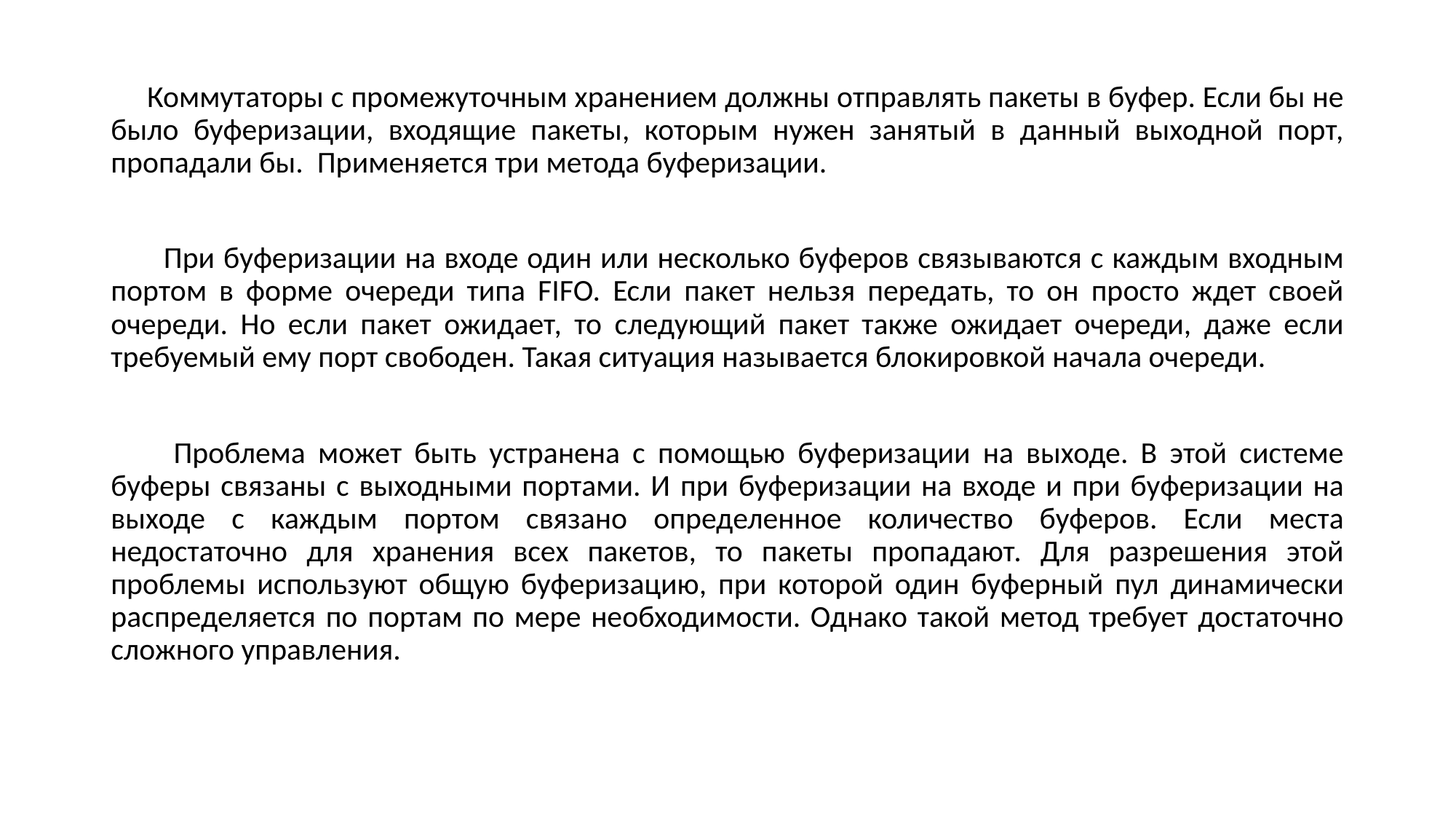

Коммутаторы с промежуточным хранением должны отправлять пакеты в буфер. Если бы не было буферизации, входящие пакеты, которым нужен занятый в данный выходной порт, пропадали бы.  Применяется три метода буферизации.

      При буферизации на входе один или несколько буферов связываются с каждым входным портом в форме очереди типа FIFO. Если пакет нельзя передать, то он просто ждет своей очереди. Но если пакет ожидает, то следующий пакет также ожидает очереди, даже если требуемый ему порт свободен. Такая ситуация называется блокировкой начала очереди.

     Проблема может быть устранена с помощью буферизации на выходе. В этой системе буферы связаны с выходными портами. И при буферизации на входе и при буферизации на выходе с каждым портом связано определенное количество буферов. Если места недостаточно для хранения всех пакетов, то пакеты пропадают. Для разрешения этой проблемы используют общую буферизацию, при которой один буферный пул динамически распределяется по портам по мере необходимости. Однако такой метод требует достаточно сложного управления.